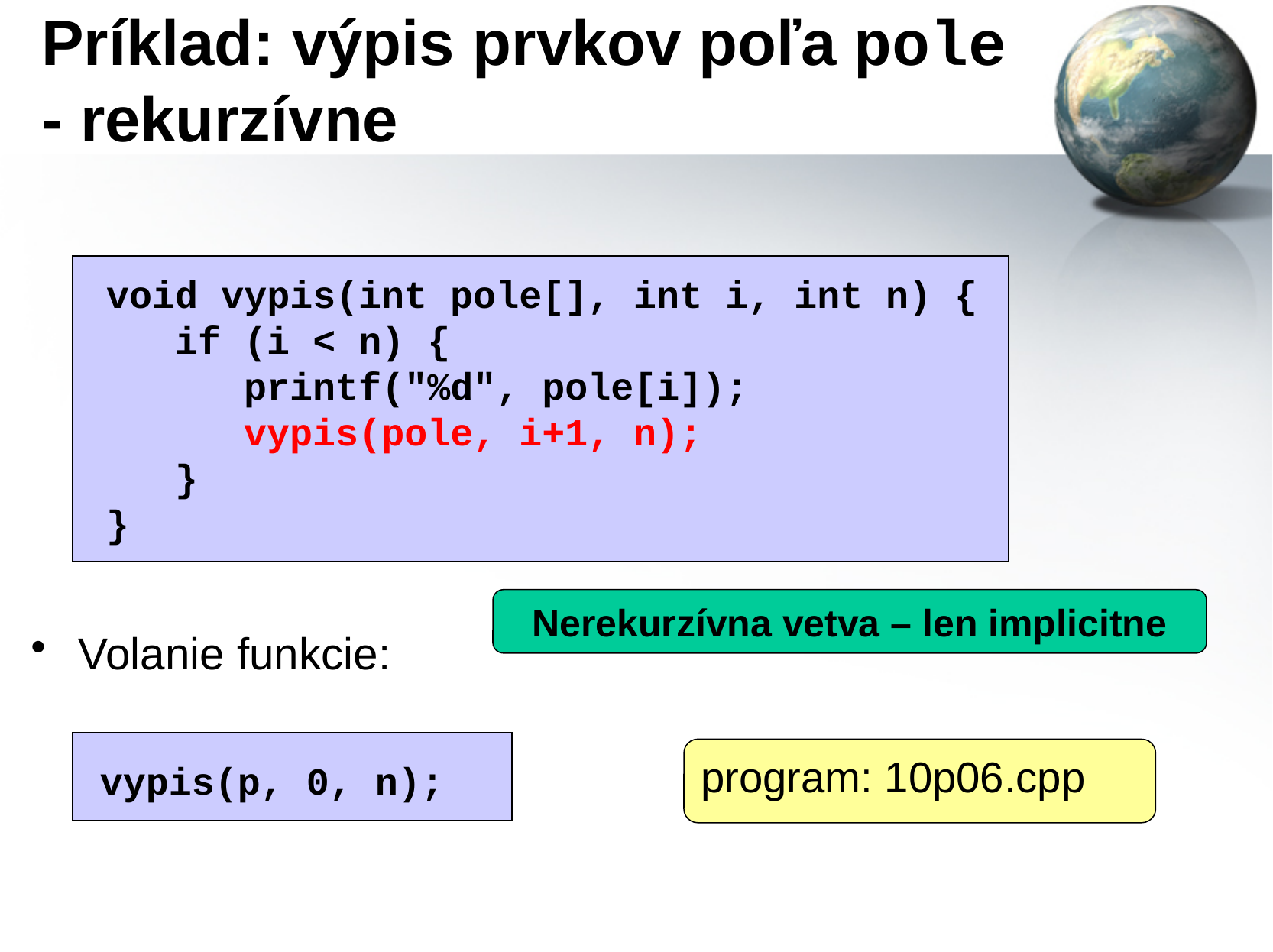

# Príklad: výpis prvkov poľa pole - rekurzívne

void vypis(int pole[], int i, int n) {
   if (i < n) {
      printf("%d", pole[i]);
      vypis(pole, i+1, n);
   }
}
Nerekurzívna vetva – len implicitne
Volanie funkcie:

vypis(p, 0, n);
program: 10p06.cpp